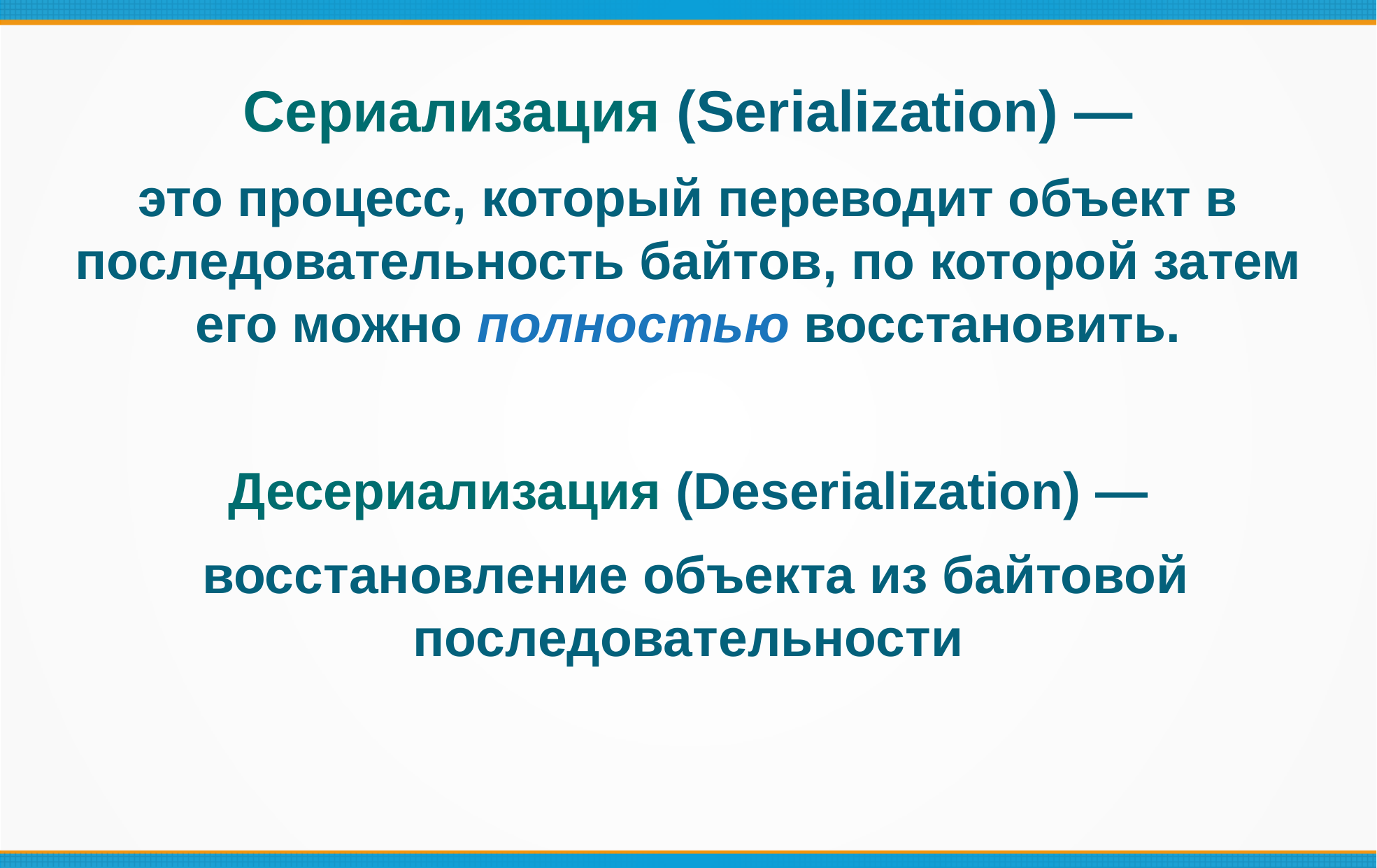

Сериализация (Serialization) —
это процесс, который переводит объект в последовательность байтов, по которой затем его можно полностью восстановить.

Десериализация (Deserialization) —
 восстановление объекта из байтовой последовательности